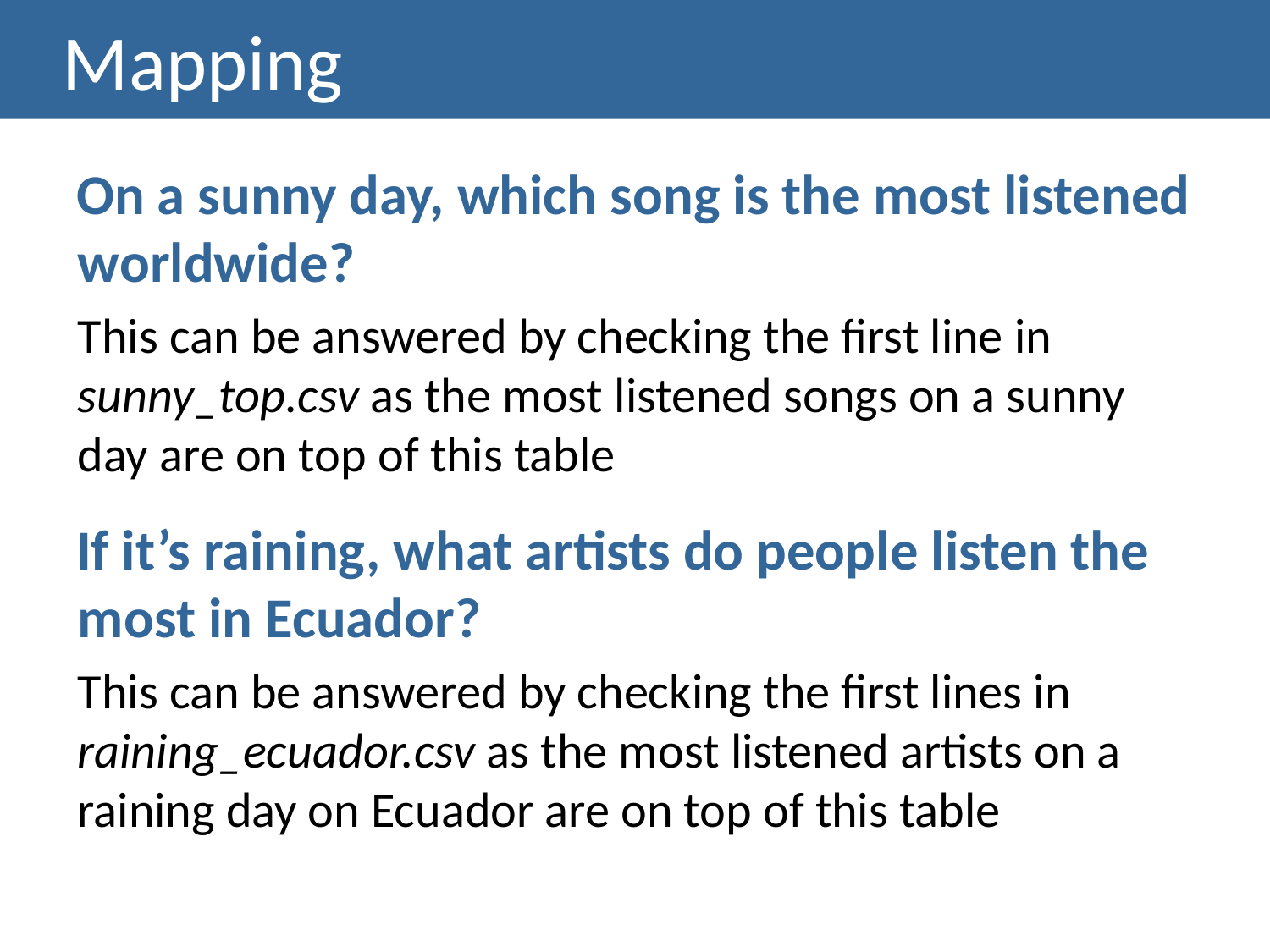

# Mapping
On a sunny day, which song is the most listened worldwide?
This can be answered by checking the first line in sunny_top.csv as the most listened songs on a sunny day are on top of this table
If it’s raining, what artists do people listen the most in Ecuador?
This can be answered by checking the first lines in raining_ecuador.csv as the most listened artists on a raining day on Ecuador are on top of this table